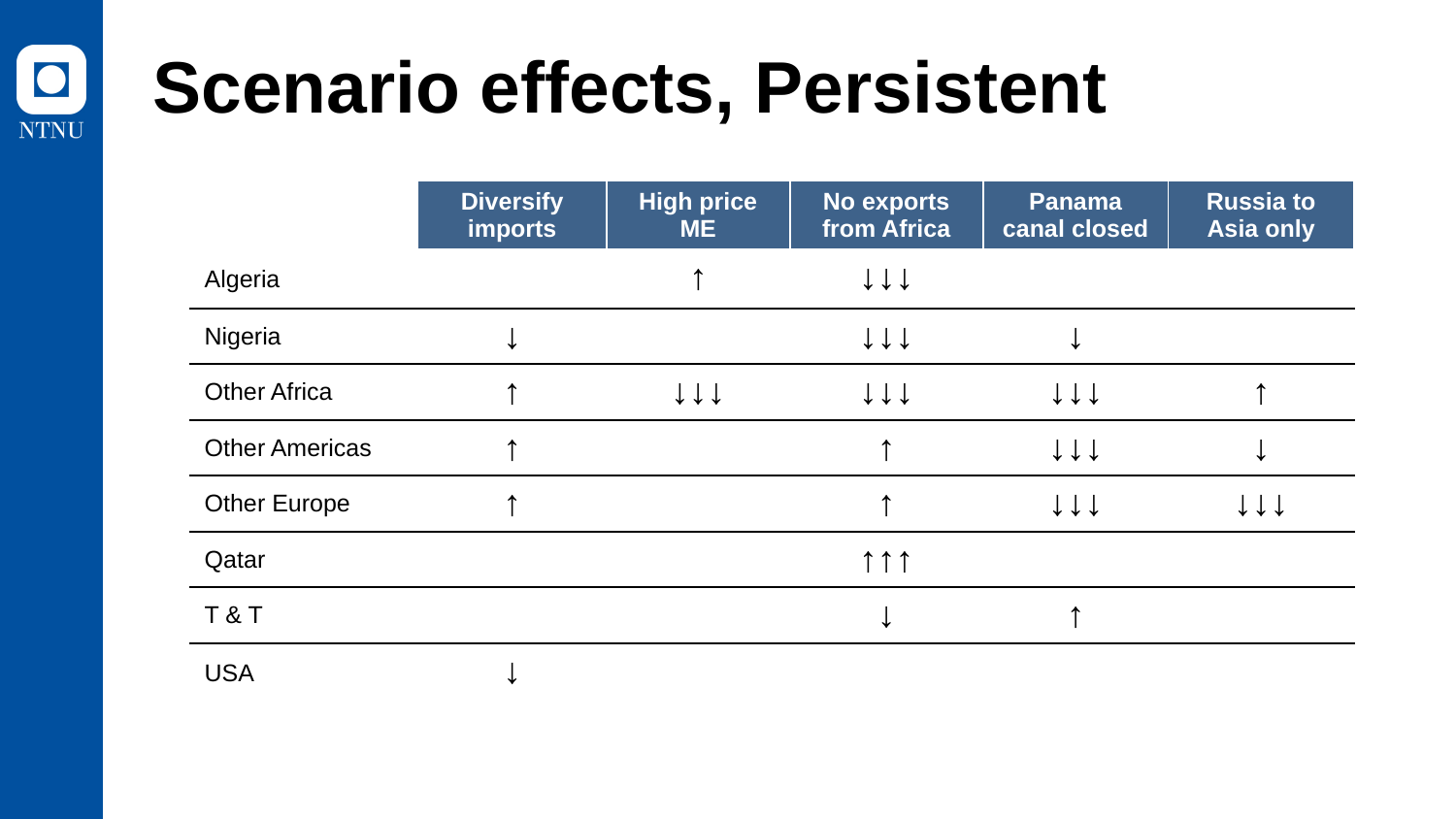

# Scenario effects, Persistent
|  | Diversify imports | High price ME | No exports from Africa | Panama canal closed | Russia to Asia only |
| --- | --- | --- | --- | --- | --- |
| Algeria |  | ↑ | ↓↓↓ |  |  |
| Nigeria | ↓ |  | ↓↓↓ | ↓ |  |
| Other Africa | ↑ | ↓↓↓ | ↓↓↓ | ↓↓↓ | ↑ |
| Other Americas | ↑ |  | ↑ | ↓↓↓ | ↓ |
| Other Europe | ↑ |  | ↑ | ↓↓↓ | ↓↓↓ |
| Qatar |  |  | ↑↑↑ |  |  |
| T & T |  |  | ↓ | ↑ |  |
| USA | ↓ |  |  |  |  |